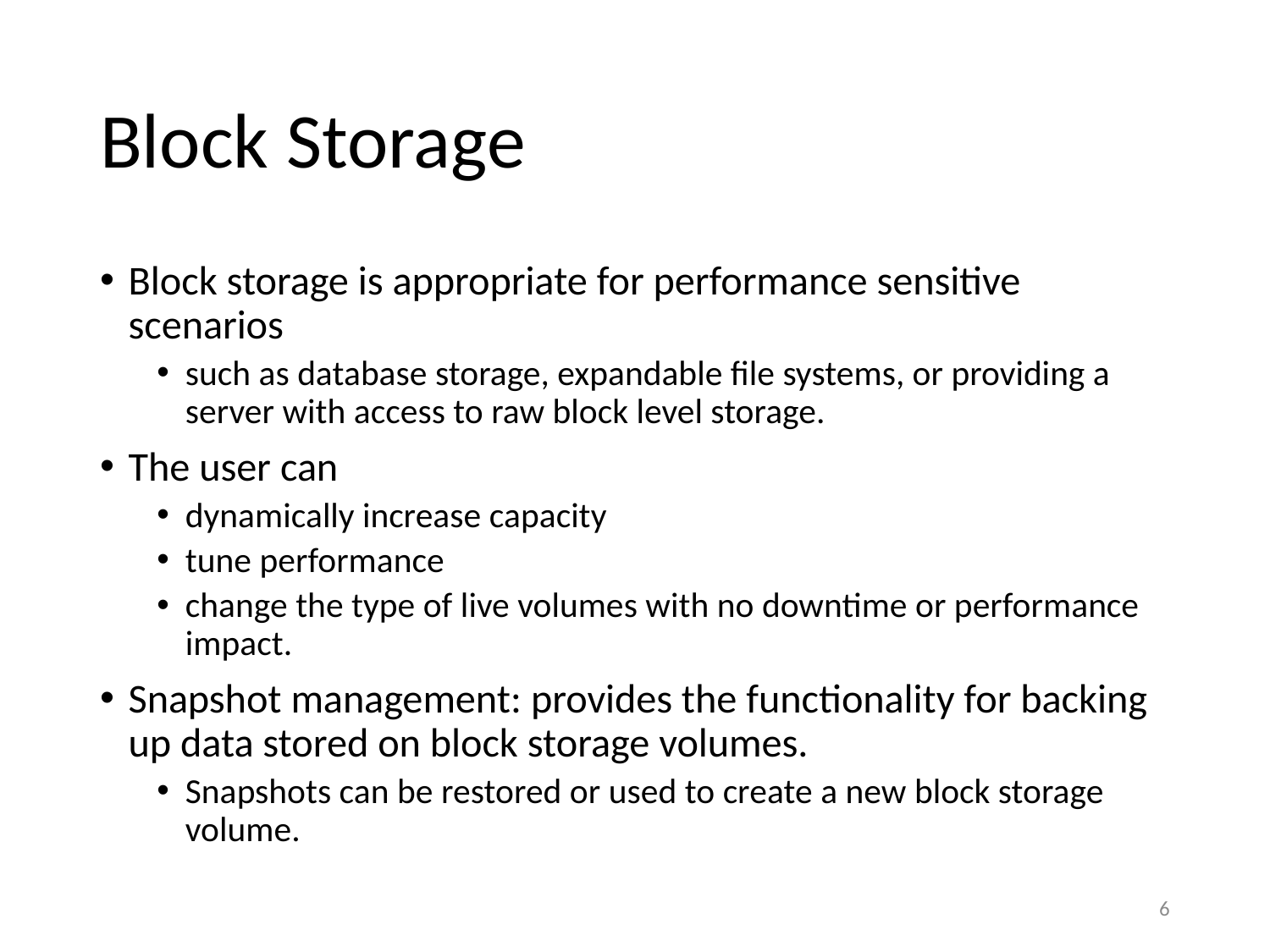

# Block Storage
Block storage is appropriate for performance sensitive scenarios
such as database storage, expandable file systems, or providing a server with access to raw block level storage.
The user can
dynamically increase capacity
tune performance
change the type of live volumes with no downtime or performance impact.
Snapshot management: provides the functionality for backing up data stored on block storage volumes.
Snapshots can be restored or used to create a new block storage volume.

6